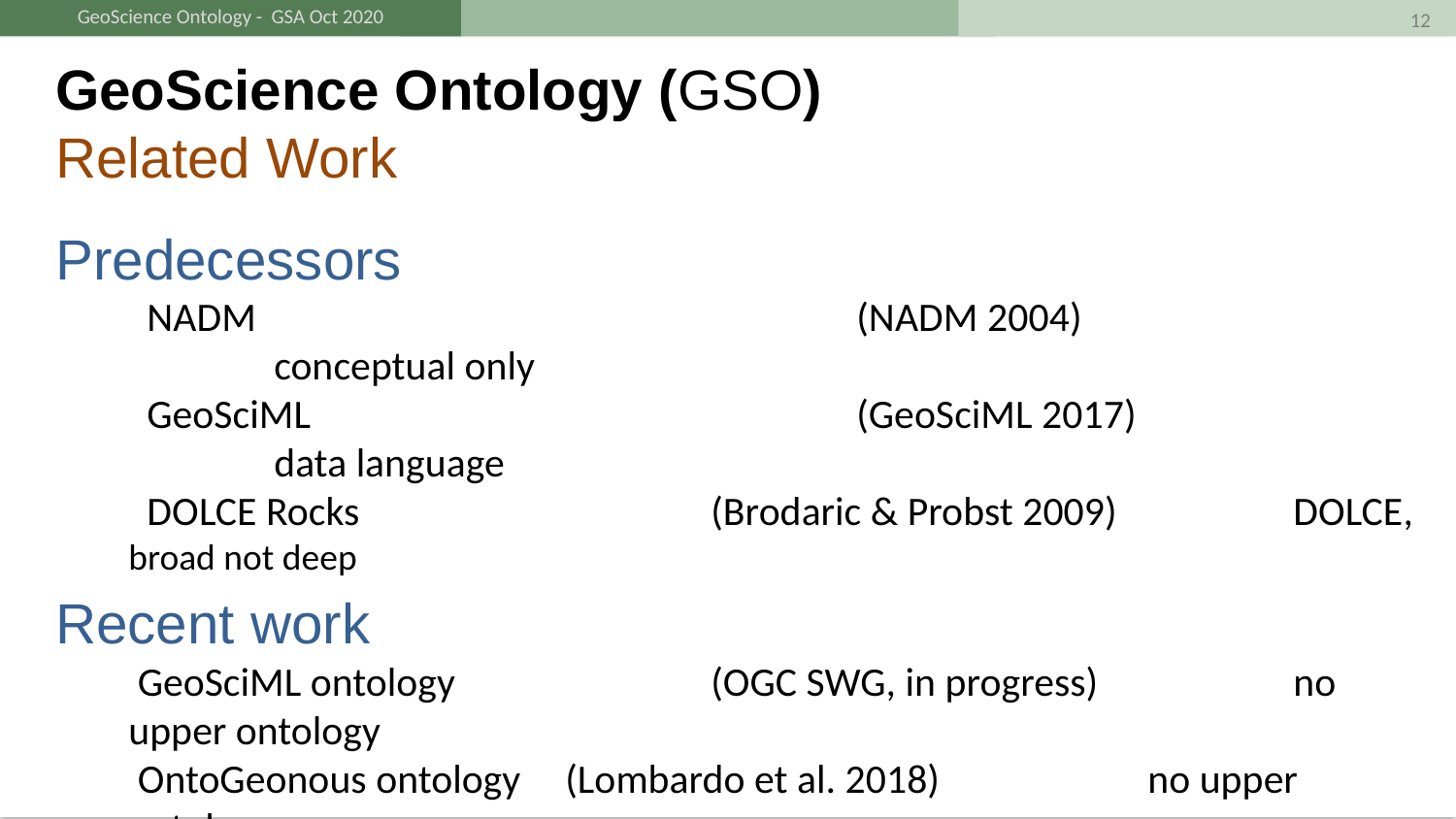

12

GeoScience Ontology (GSO)
Related Work

Predecessors
  NADM 					(NADM 2004)				conceptual only
  GeoSciML 				(GeoSciML 2017)				data language
  DOLCE Rocks 			(Brodaric & Probst 2009)		DOLCE, broad not deep
Recent work
 GeoSciML ontology 		(OGC SWG, in progress)		no upper ontology
 OntoGeonous ontology  	(Lombardo et al. 2018)		no upper ontology
 GeoCore ontology 		(Garcia, Abel, Perrin 2020)		BFO, broad not deep
GSO
	 GeoScience Ontology		(in progress)			DOLCE + BFO + UFO + GeoSciML